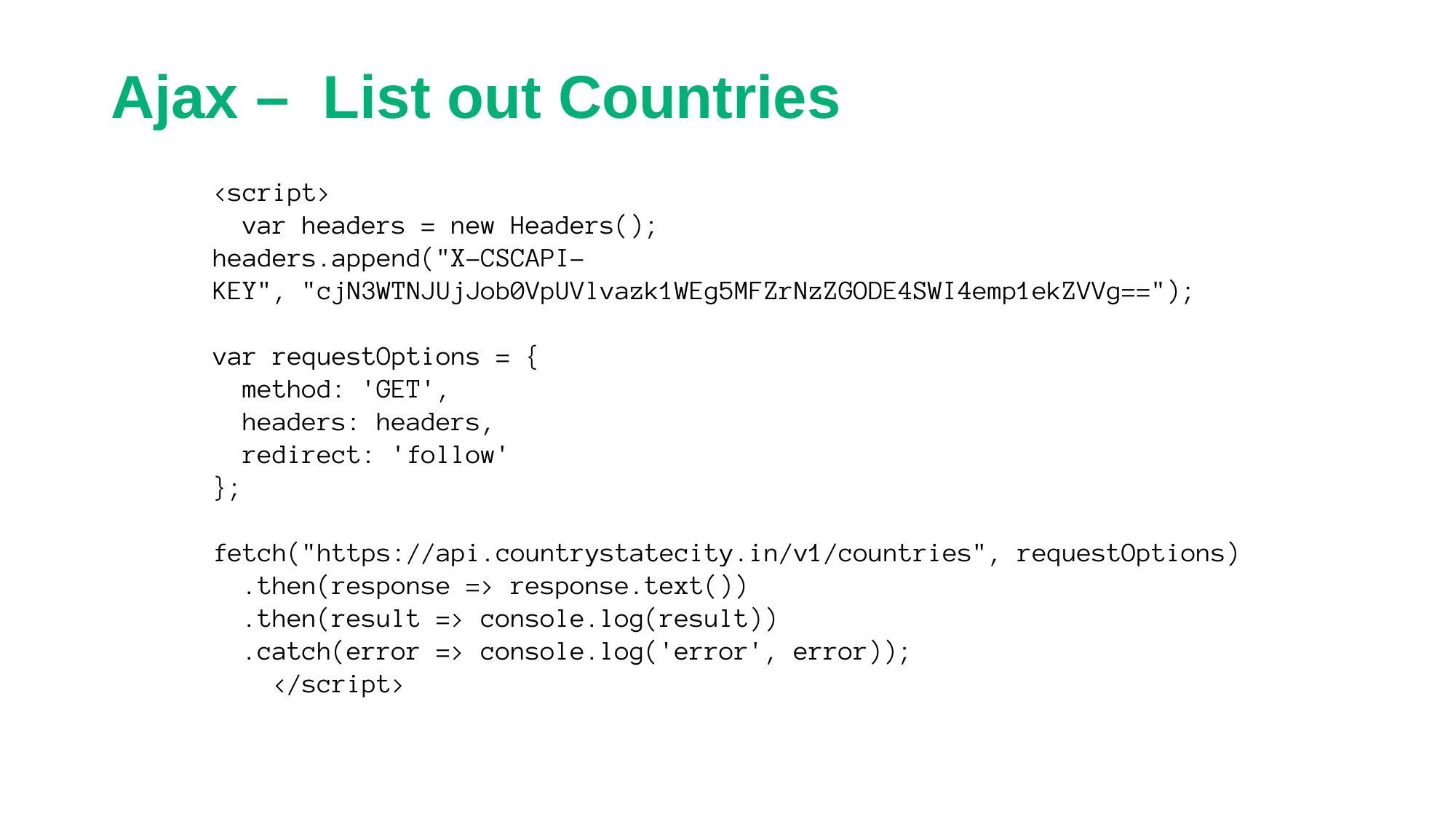

# Ajax –  List out Countries
<script>
  var headers = new Headers();
headers.append("X-CSCAPI-KEY", "cjN3WTNJUjJob0VpUVlvazk1WEg5MFZrNzZGODE4SWI4emp1ekZVVg==");
var requestOptions = {
  method: 'GET',
  headers: headers,
  redirect: 'follow'
};
fetch("https://api.countrystatecity.in/v1/countries", requestOptions)
  .then(response => response.text())
  .then(result => console.log(result))
  .catch(error => console.log('error', error));
    </script>